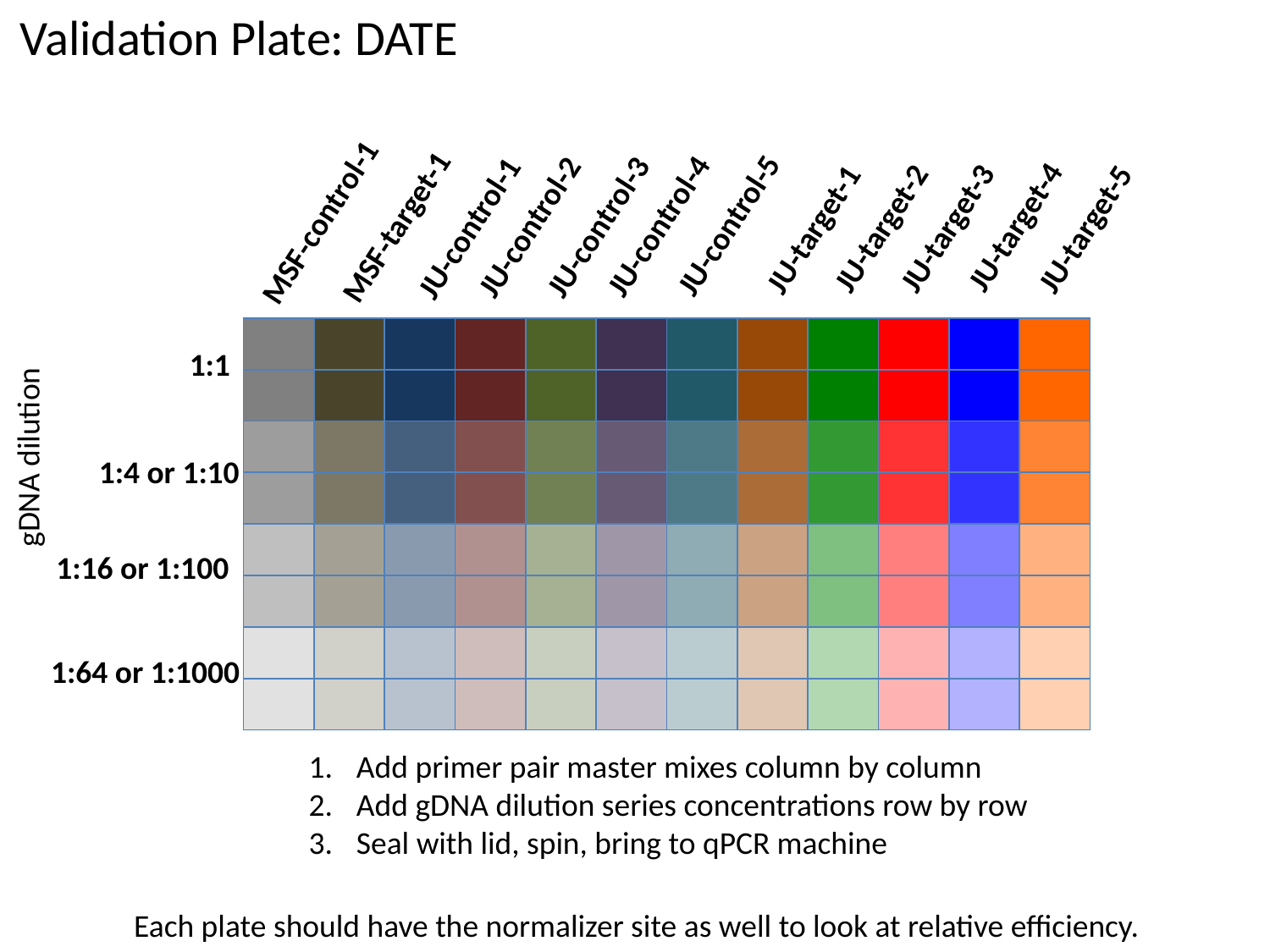

Validation Plate: DATE
MSF-control-1
JU-control-5
JU-control-4
MSF-target-1
JU-control-2
JU-control-3
JU-target-4
JU-control-1
JU-target-2
JU-target-3
JU-target-5
JU-target-1
|  |  |  |  |  |  |  |  |  |  |  |  |
| --- | --- | --- | --- | --- | --- | --- | --- | --- | --- | --- | --- |
|  |  |  |  |  |  |  |  |  |  |  |  |
|  |  |  |  |  |  |  |  |  |  |  |  |
|  |  |  |  |  |  |  |  |  |  |  |  |
|  |  |  |  |  |  |  |  |  |  |  |  |
|  |  |  |  |  |  |  |  |  |  |  |  |
|  |  |  |  |  |  |  |  |  |  |  |  |
|  |  |  |  |  |  |  |  |  |  |  |  |
1:1
gDNA dilution
1:4 or 1:10
1:16 or 1:100
1:64 or 1:1000
Add primer pair master mixes column by column
Add gDNA dilution series concentrations row by row
Seal with lid, spin, bring to qPCR machine
Each plate should have the normalizer site as well to look at relative efficiency.